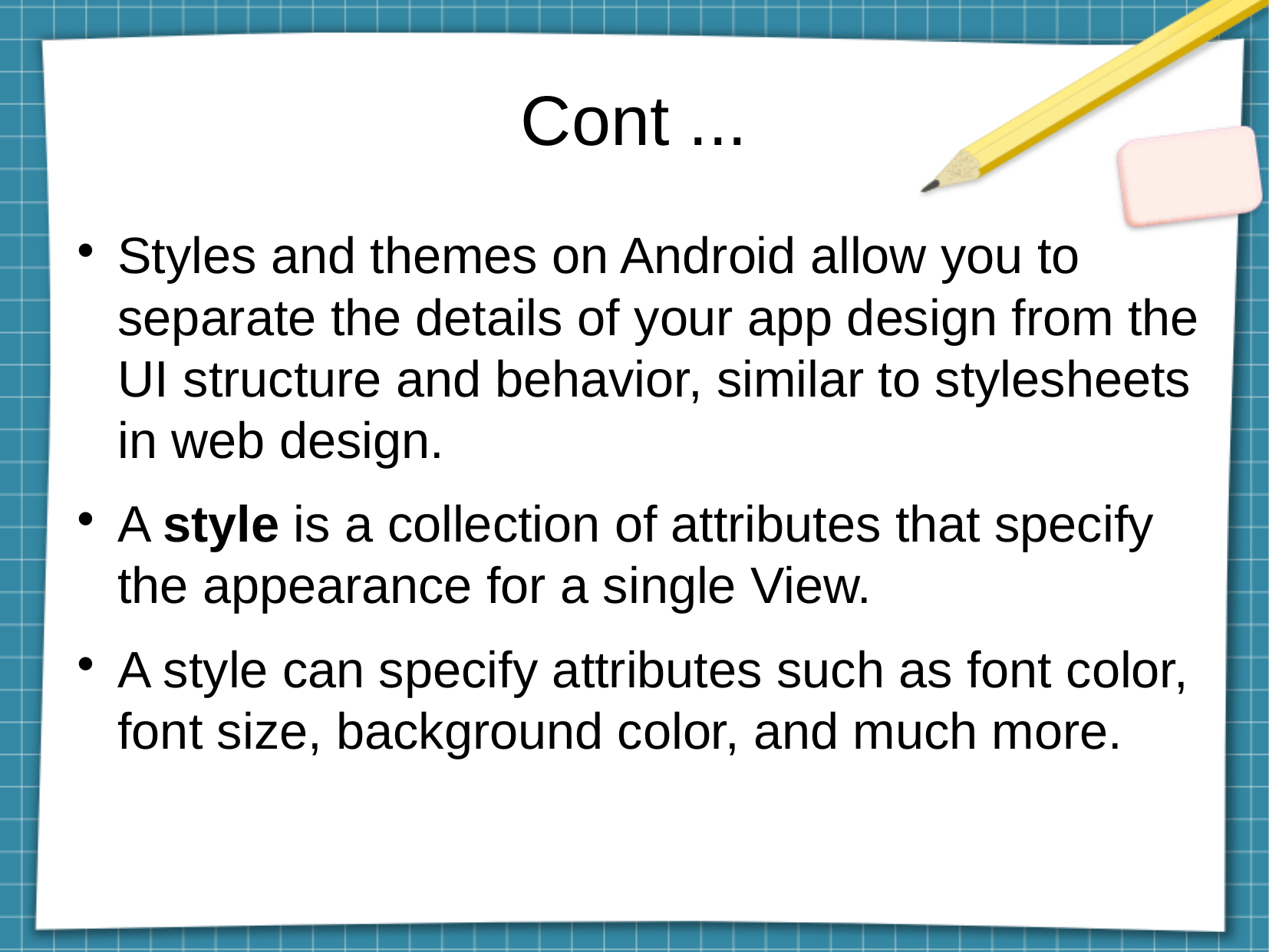

Cont ...
Styles and themes on Android allow you to separate the details of your app design from the UI structure and behavior, similar to stylesheets in web design.
A style is a collection of attributes that specify the appearance for a single View.
A style can specify attributes such as font color, font size, background color, and much more.